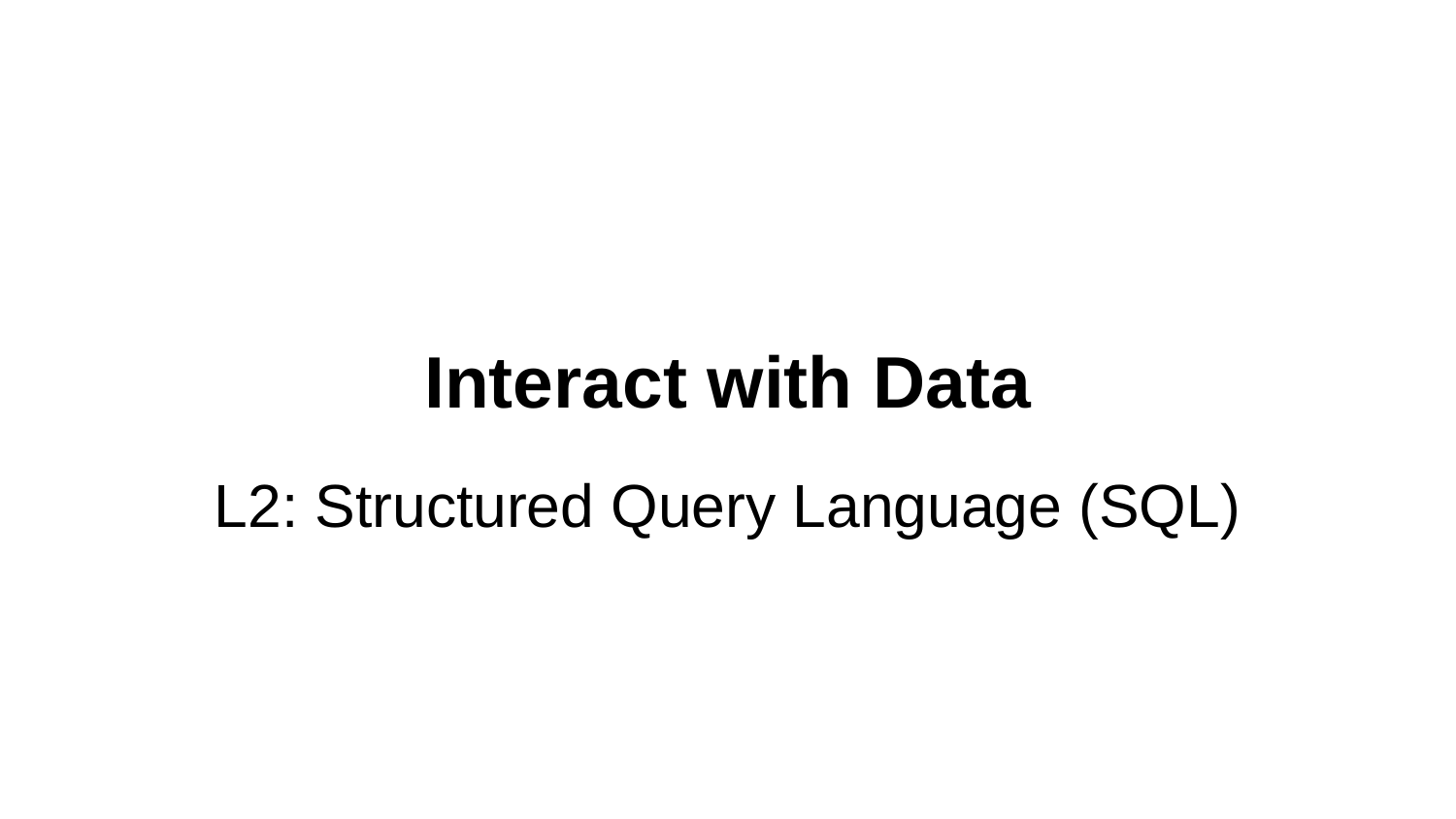

# Interact with Data
L2: Structured Query Language (SQL)